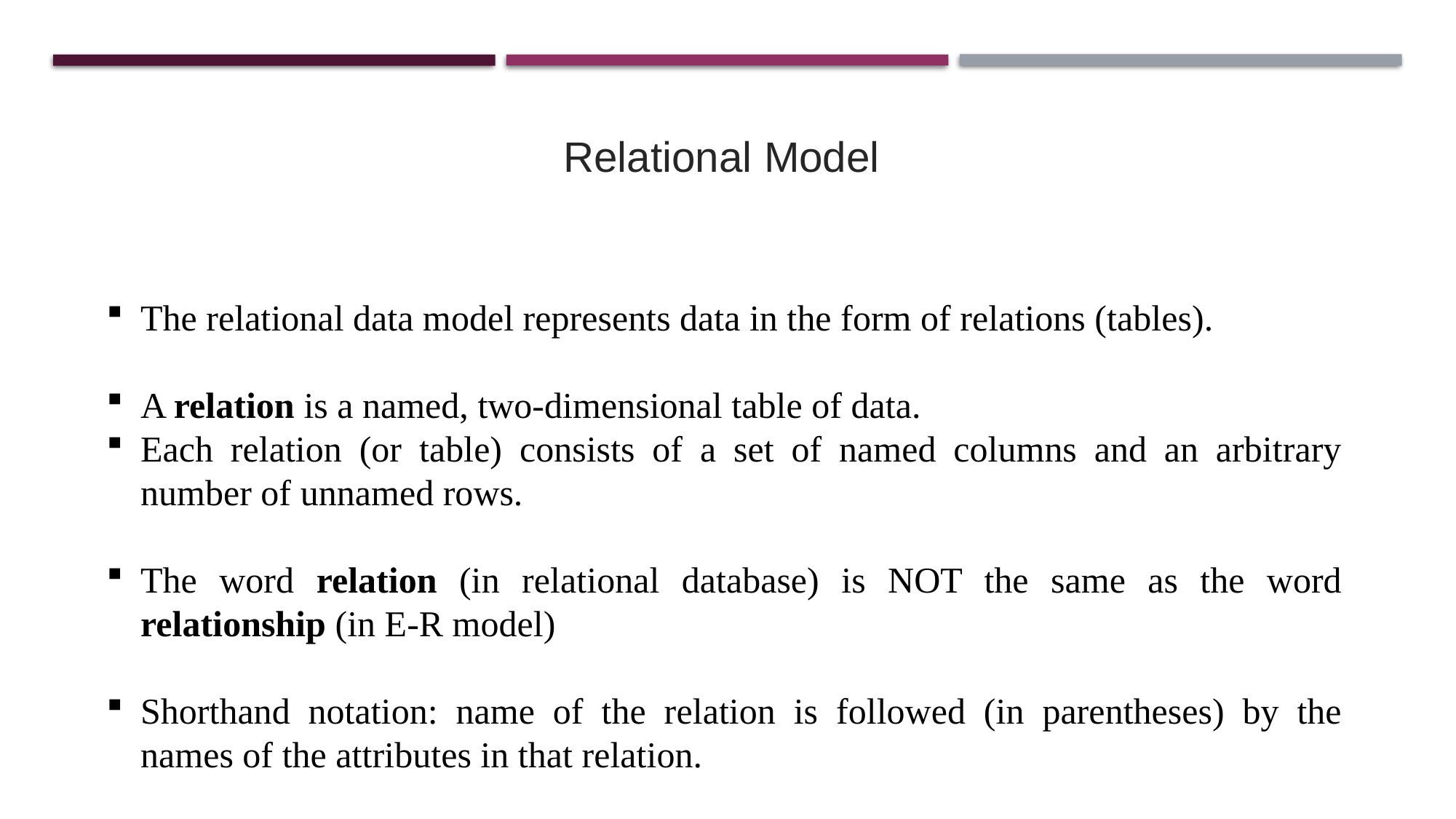

Relational Model
The relational data model represents data in the form of relations (tables).

A relation is a named, two-dimensional table of data.
Each relation (or table) consists of a set of named columns and an arbitrary number of unnamed rows.

The word relation (in relational database) is NOT the same as the word relationship (in E-R model)

Shorthand notation: name of the relation is followed (in parentheses) by the names of the attributes in that relation.